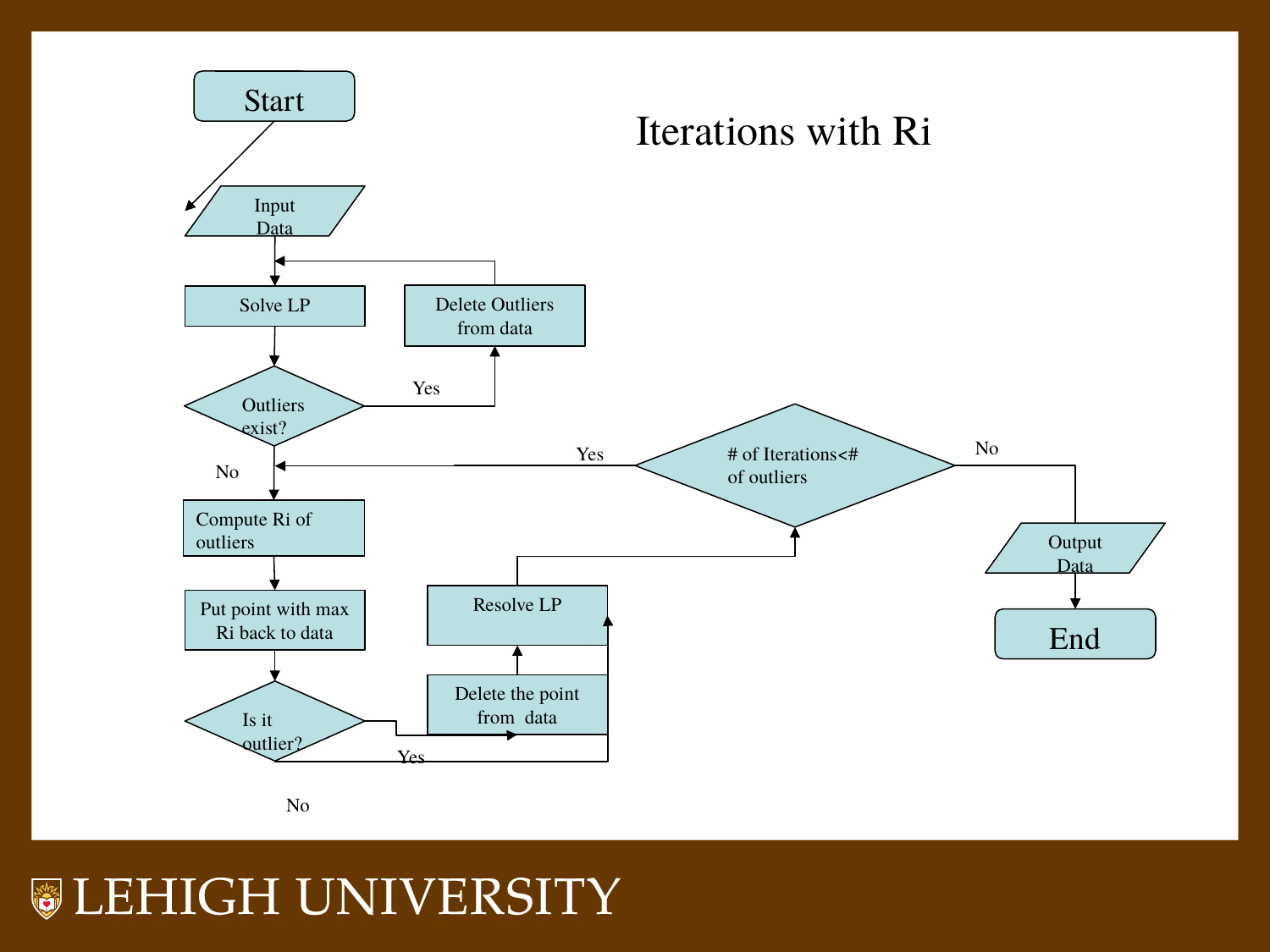

Start
Iterations with Ri
Input Data
Delete Outliers from data
Solve LP
Outliers exist?
Yes
# of Iterations<# of outliers
No
Yes
No
Compute Ri of  outliers
Output Data
Resolve LP
Put point with max Ri back to data
End
Delete the point from  data
Is it outlier?
Yes
No